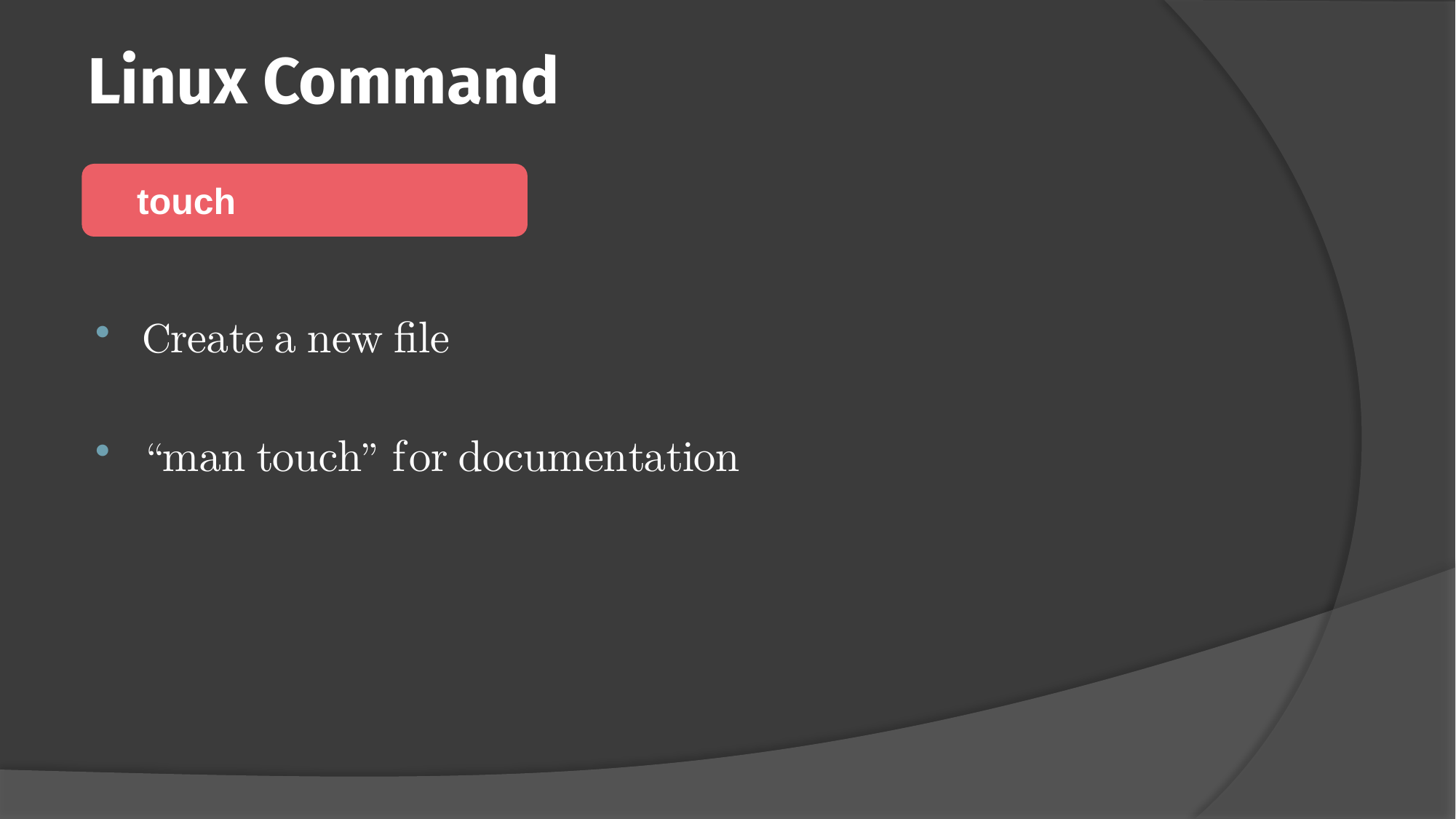

# Linux Command
    touch

Create a new file

“man touch” for documentation